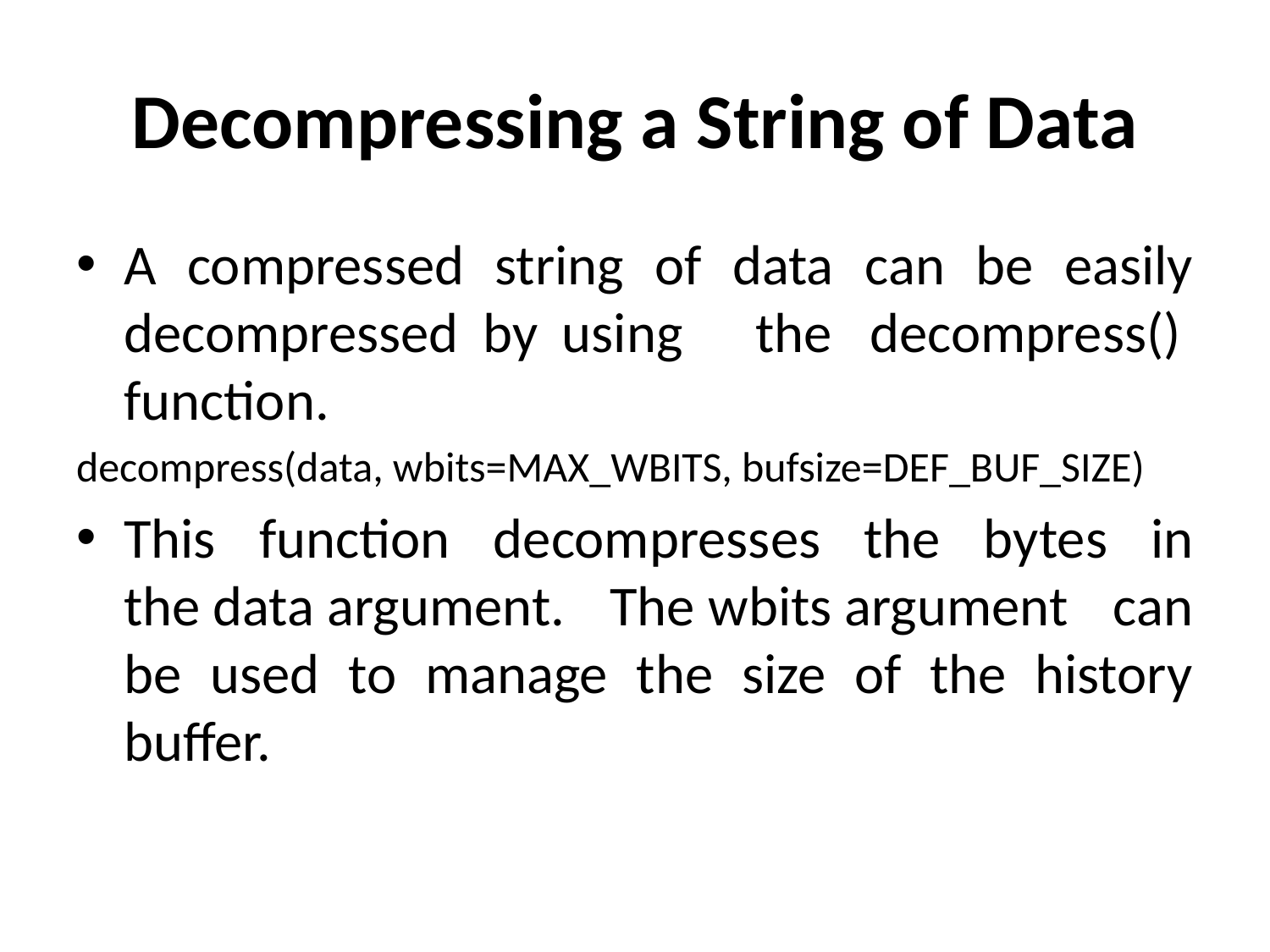

# Decompressing a String of Data
A compressed string of data can be easily decompressed by using   the  decompress()  function.
decompress(data, wbits=MAX_WBITS, bufsize=DEF_BUF_SIZE)
This function decompresses the bytes in the data argument. The wbits argument can be used to manage the size of the history buffer.